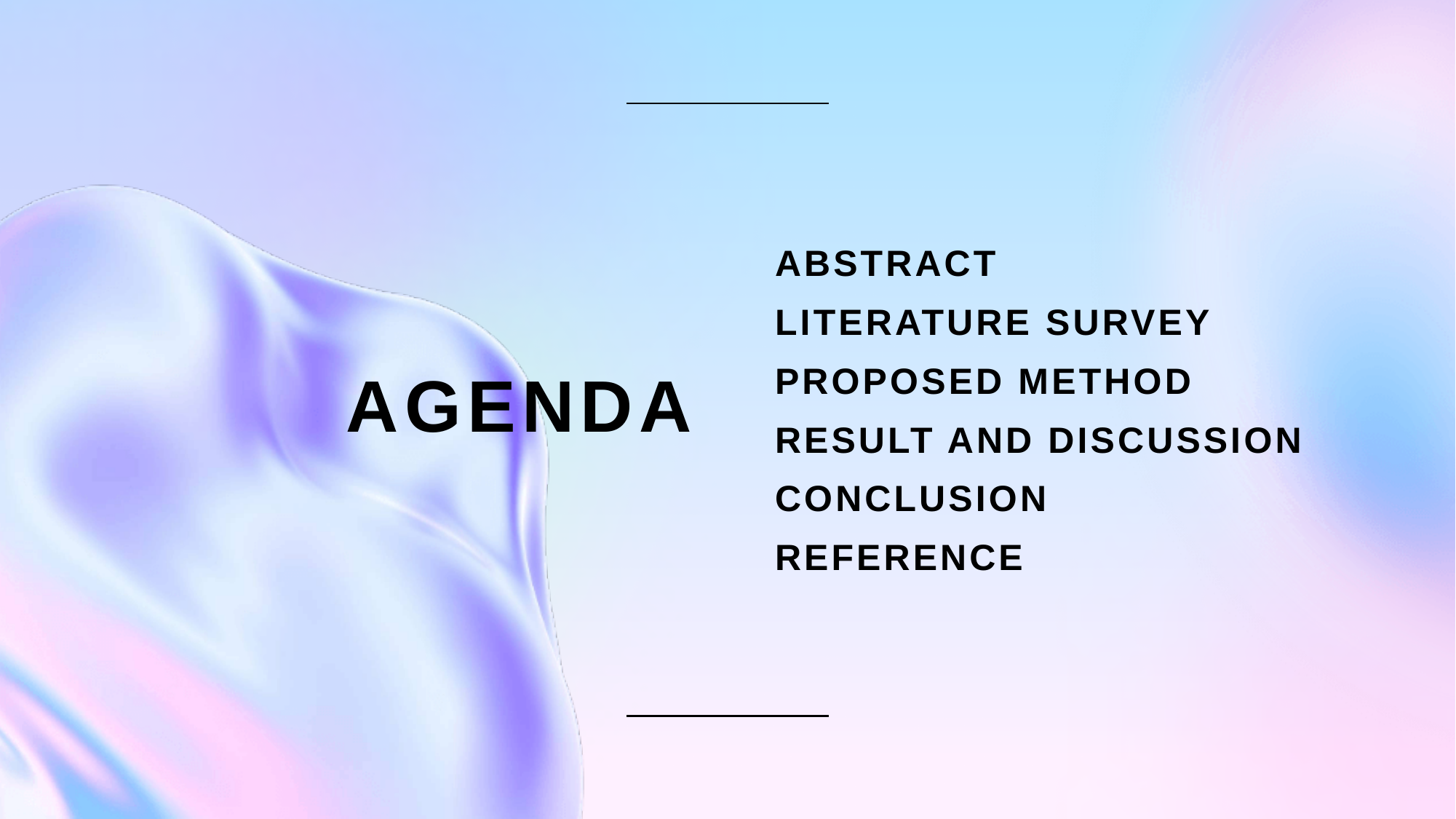

ABSTRACT
LITERATURE SURVEY
PROPOSED METHOD
RESULT AND DISCUSSION
CONCLUSION
REFERENCE
# AGENDA
2